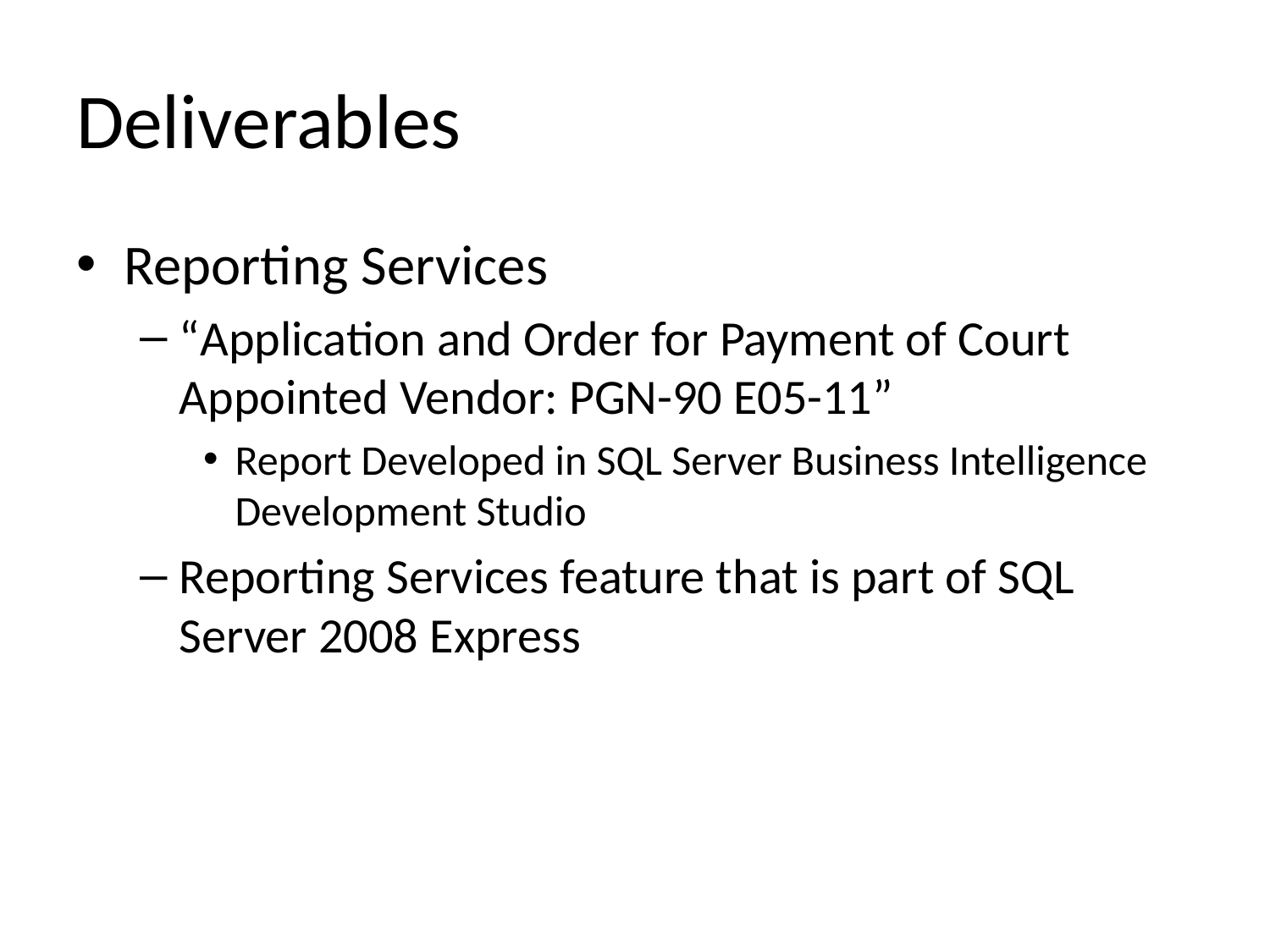

# Deliverables
Reporting Services
“Application and Order for Payment of Court Appointed Vendor: PGN-90 E05-11”
Report Developed in SQL Server Business Intelligence Development Studio
Reporting Services feature that is part of SQL Server 2008 Express